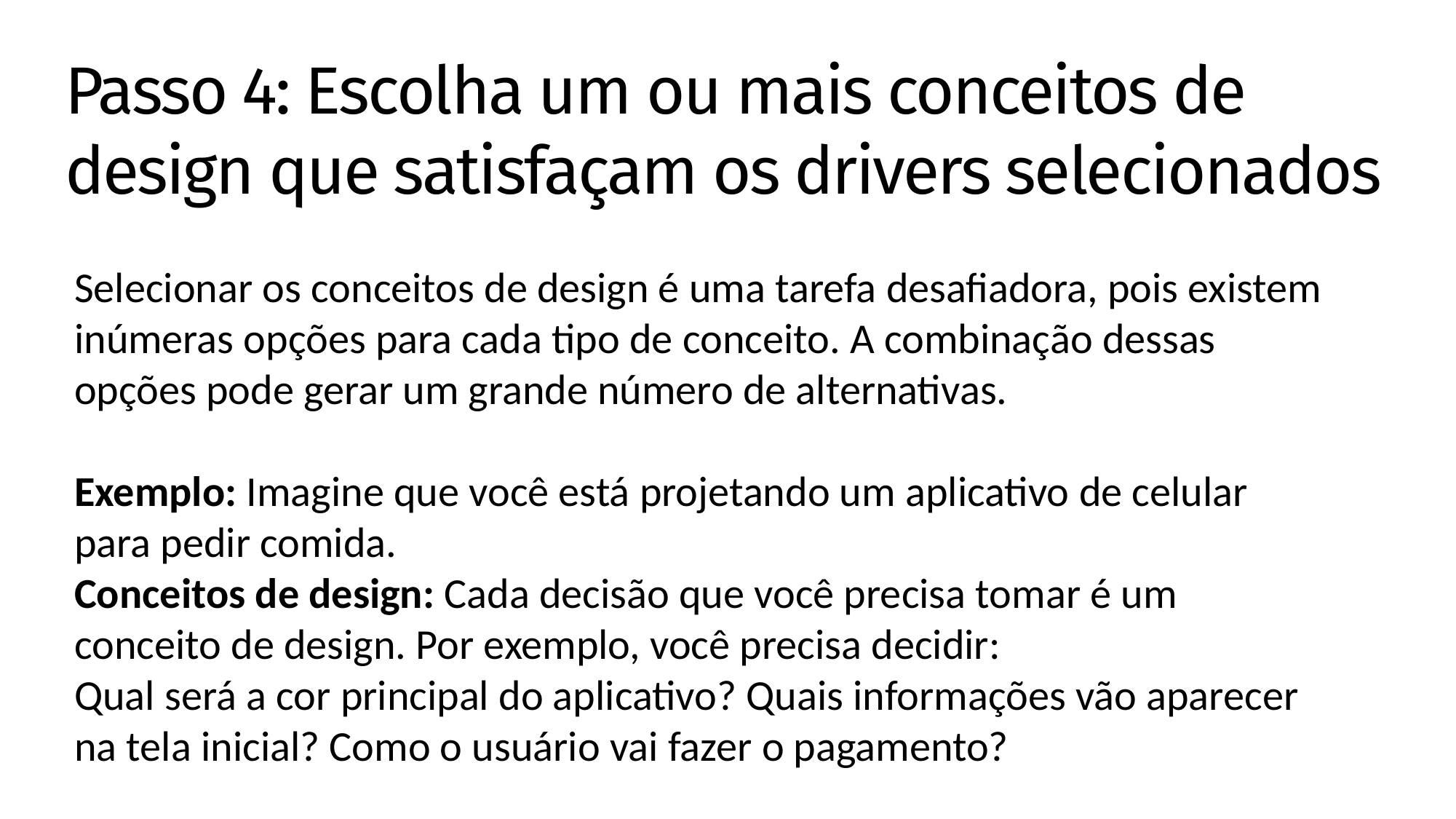

# Passo 4: Escolha um ou mais conceitos de  design que satisfaçam os drivers selecionados
Selecionar os conceitos de design é uma tarefa desafiadora, pois existem inúmeras opções para cada tipo de conceito. A combinação dessas opções pode gerar um grande número de alternativas.

Exemplo: Imagine que você está projetando um aplicativo de celular para pedir comida.
Conceitos de design: Cada decisão que você precisa tomar é um conceito de design. Por exemplo, você precisa decidir:
Qual será a cor principal do aplicativo? Quais informações vão aparecer na tela inicial? Como o usuário vai fazer o pagamento?